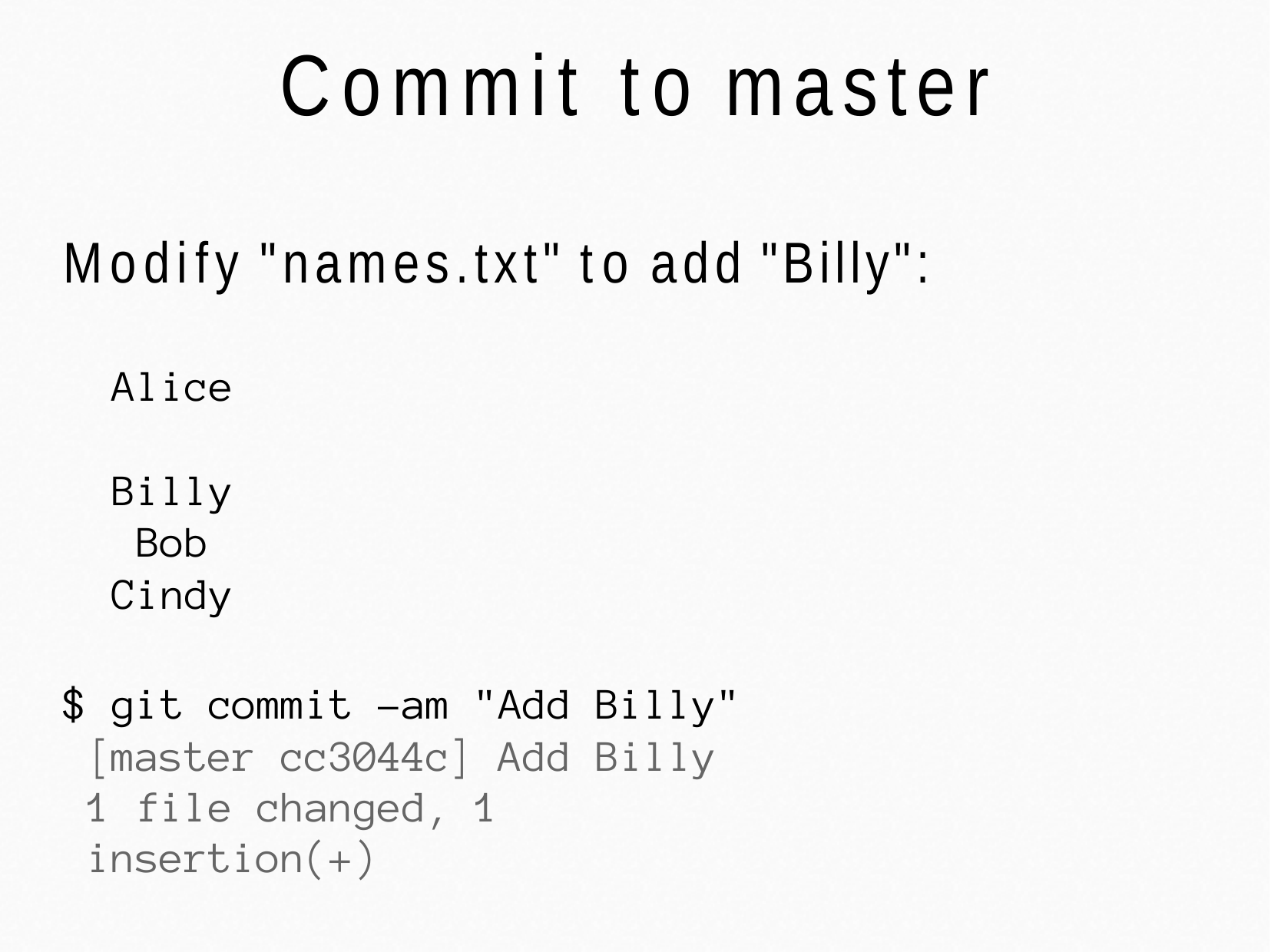

# Commit to master
Modify "names.txt" to add "Billy":

Alice  Billy  Bob  Cindy

$ git commit -am "Add Billy"  [master cc3044c] Add Billy
1 file changed, 1 insertion(+)